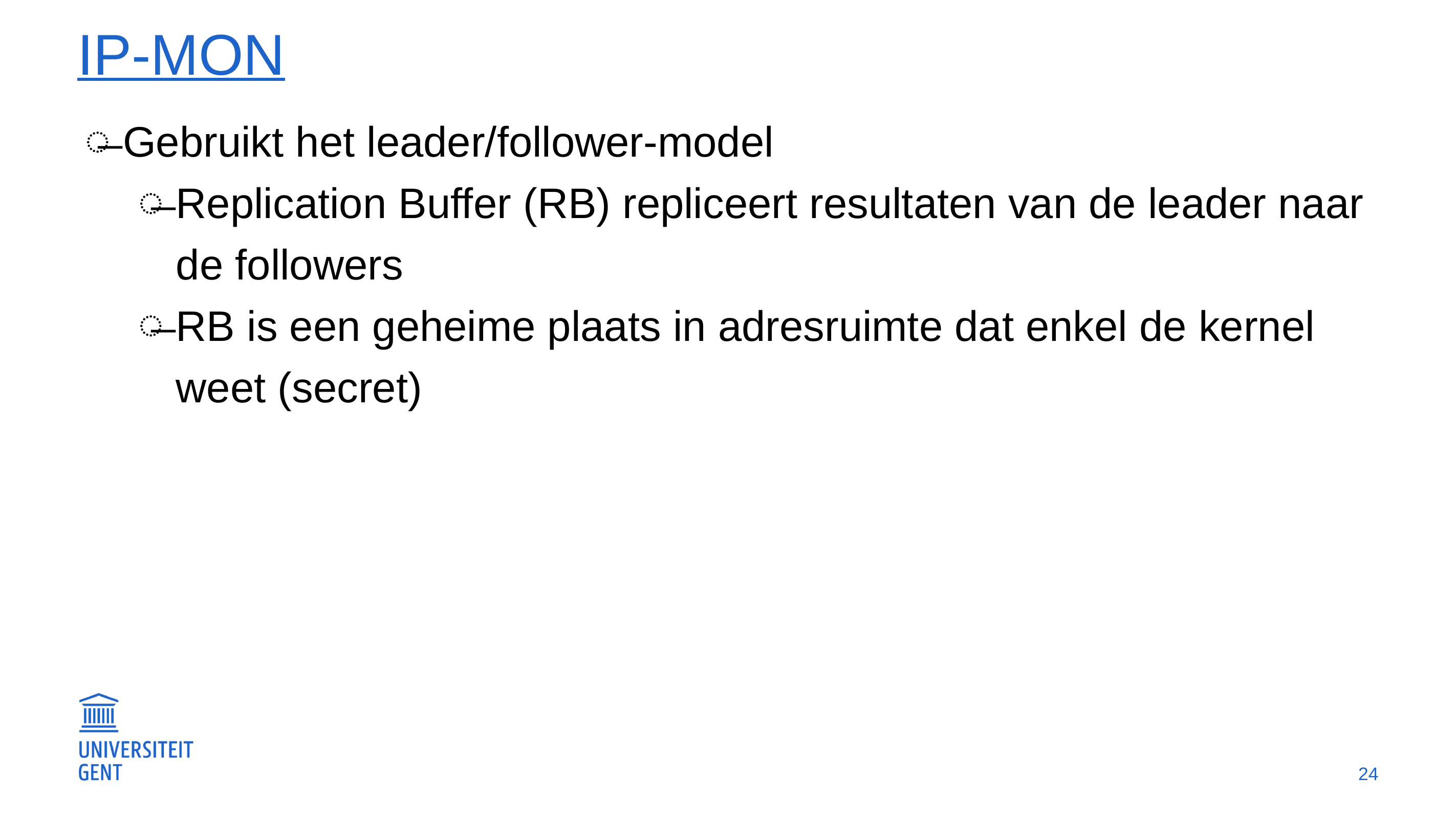

# IP-MON
Gebruikt het leader/follower-model
Replication Buffer (RB) repliceert resultaten van de leader naar de followers
RB is een geheime plaats in adresruimte dat enkel de kernel weet (secret)
24